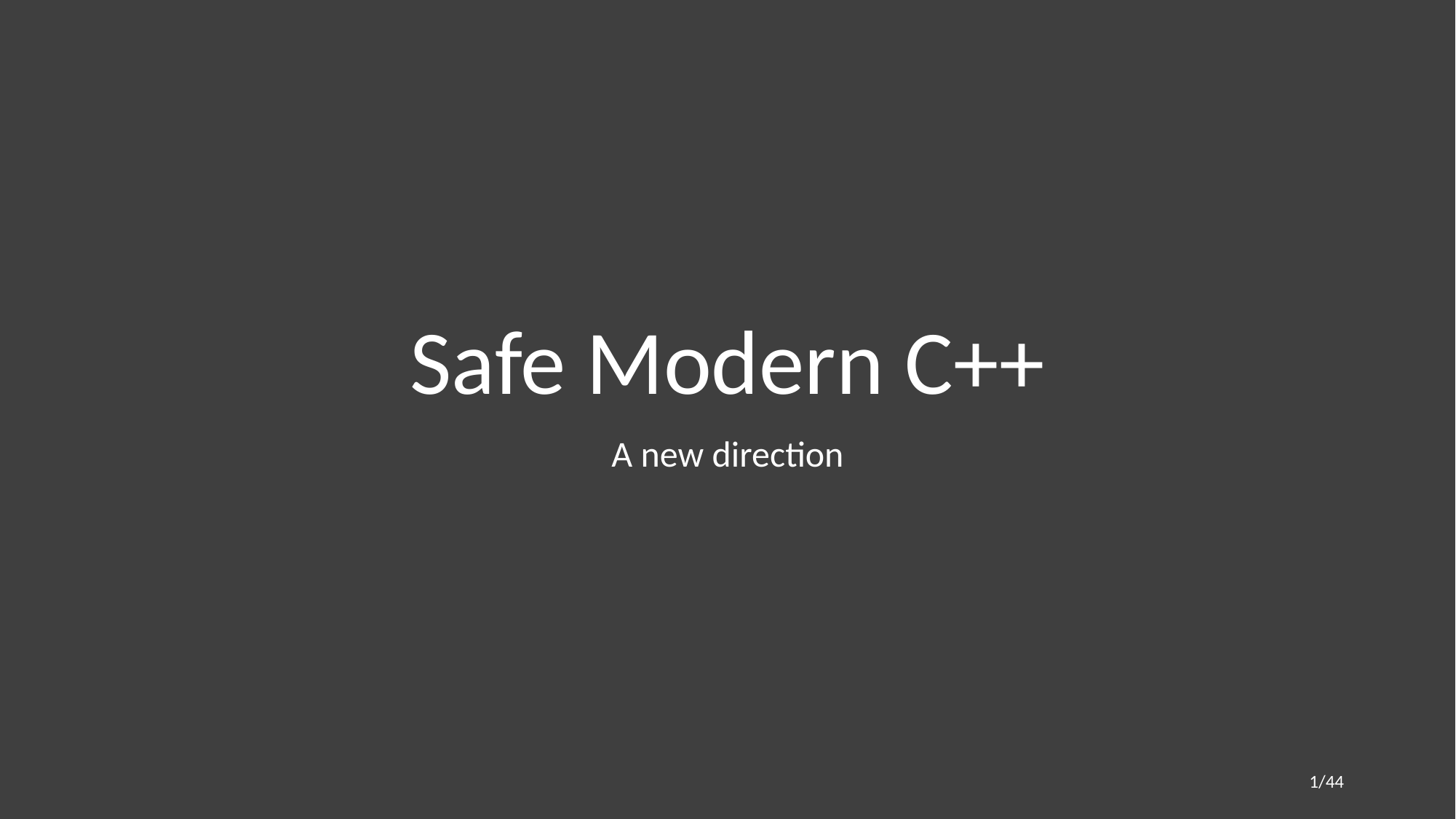

# Safe Modern C++
A new direction
1/44